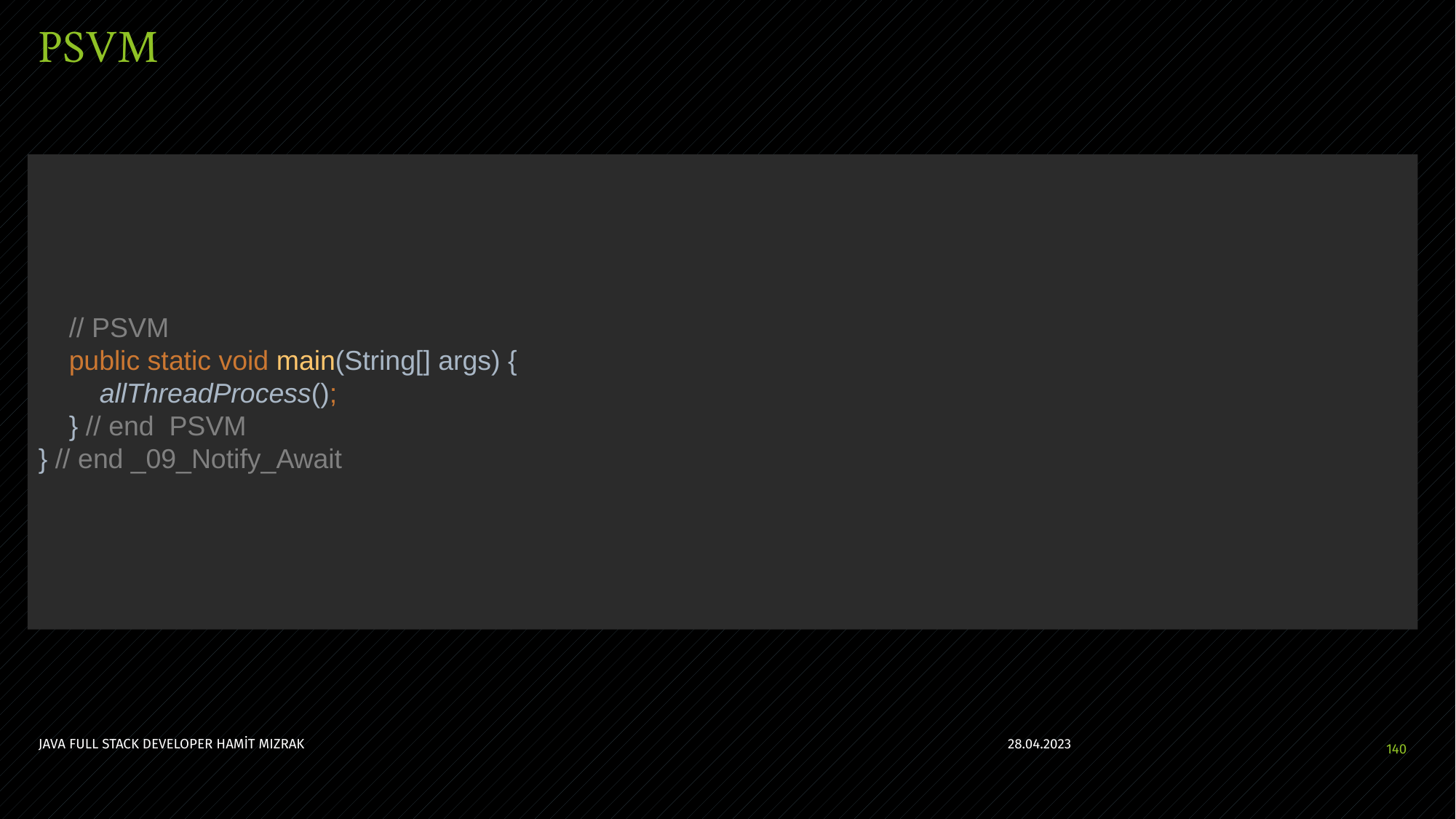

# PSVM
    // PSVM
    public static void main(String[] args) {
        allThreadProcess();
    } // end  PSVM
} // end _09_Notify_Await
JAVA FULL STACK DEVELOPER HAMİT MIZRAK
28.04.2023
140